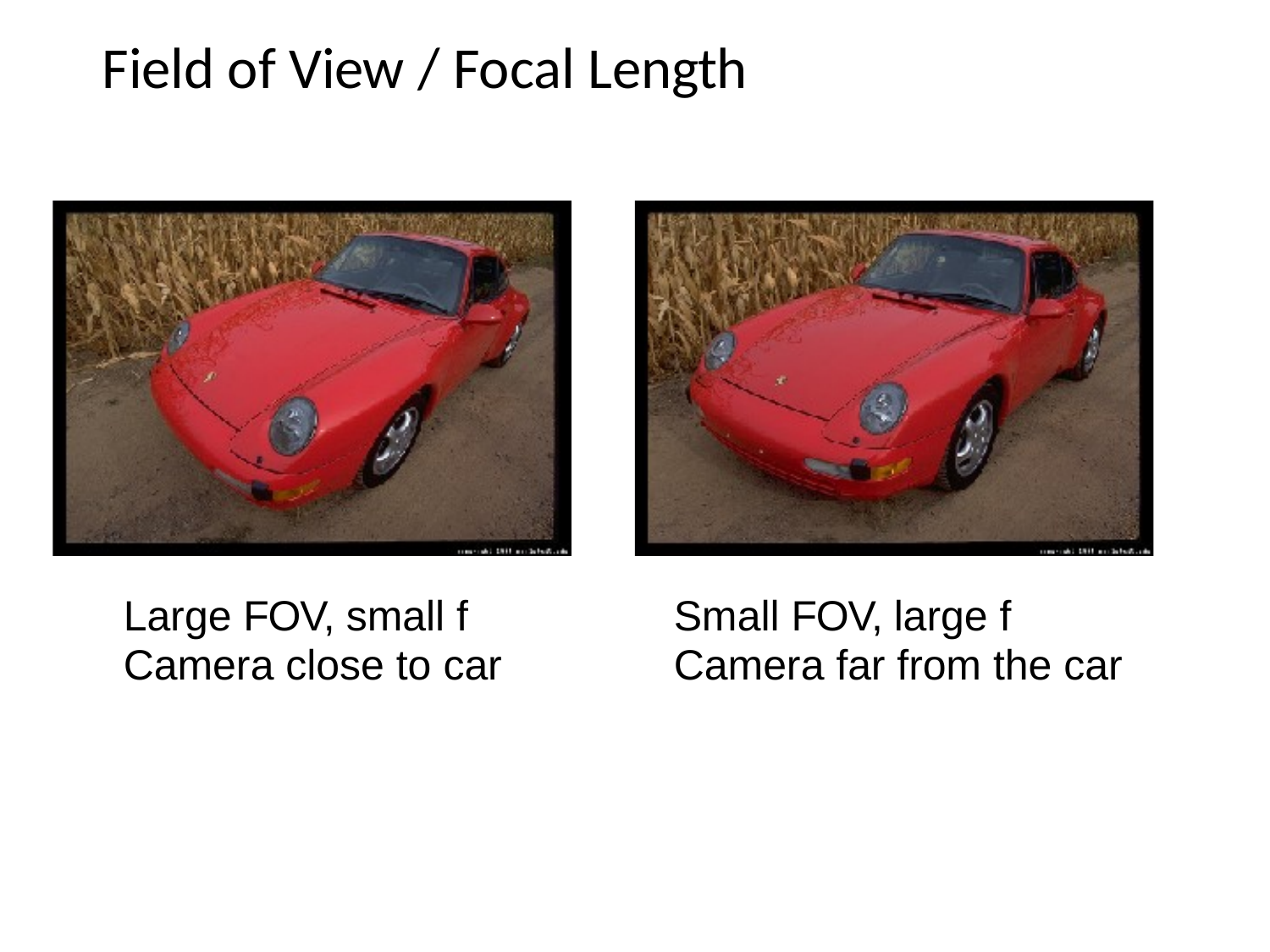

# Field of View / Focal Length

Large FOV, small f  Camera close to car
Small FOV, large f  Camera far from the car